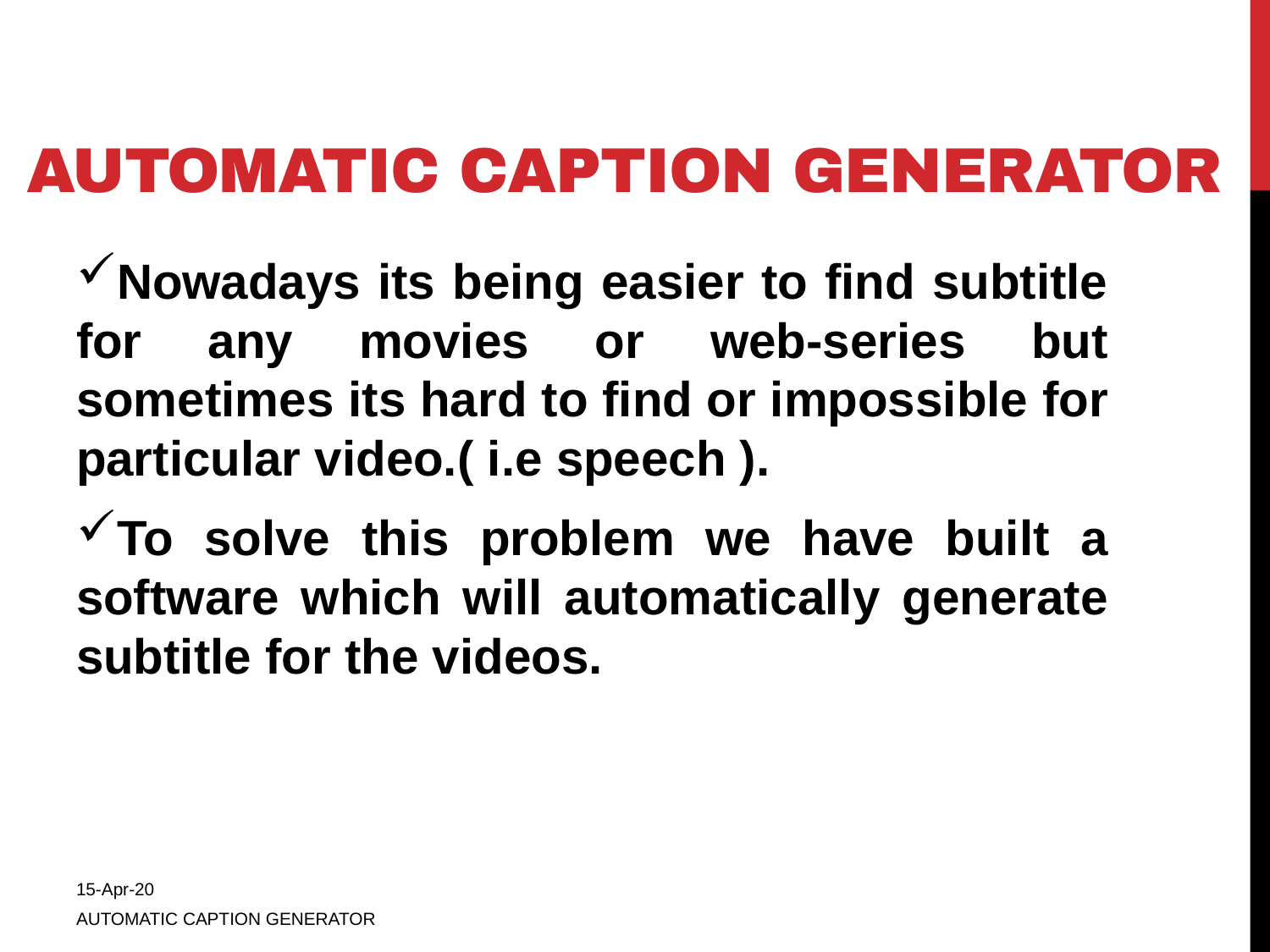

# automatic caption generator
Nowadays its being easier to find subtitle for any movies or web-series but sometimes its hard to find or impossible for particular video.( i.e speech ).
To solve this problem we have built a software which will automatically generate subtitle for the videos.

15-Apr-20
AUTOMATIC CAPTION GENERATOR